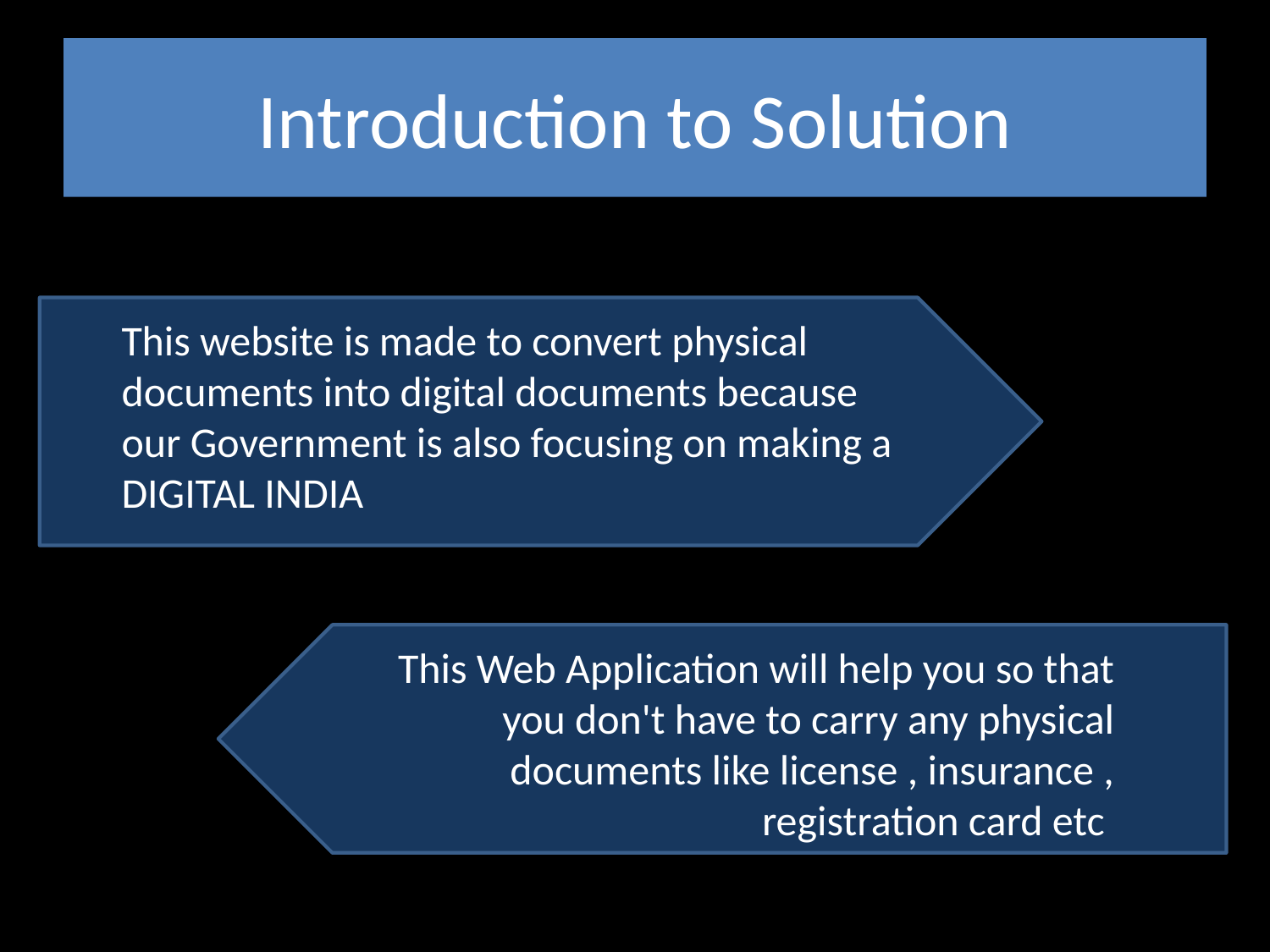

# Introduction to Solution

This website is made to convert physical documents into digital documents because our Government is also focusing on making a DIGITAL INDIA

This Web Application will help you so that you don't have to carry any physical documents like license , insurance , registration card etc